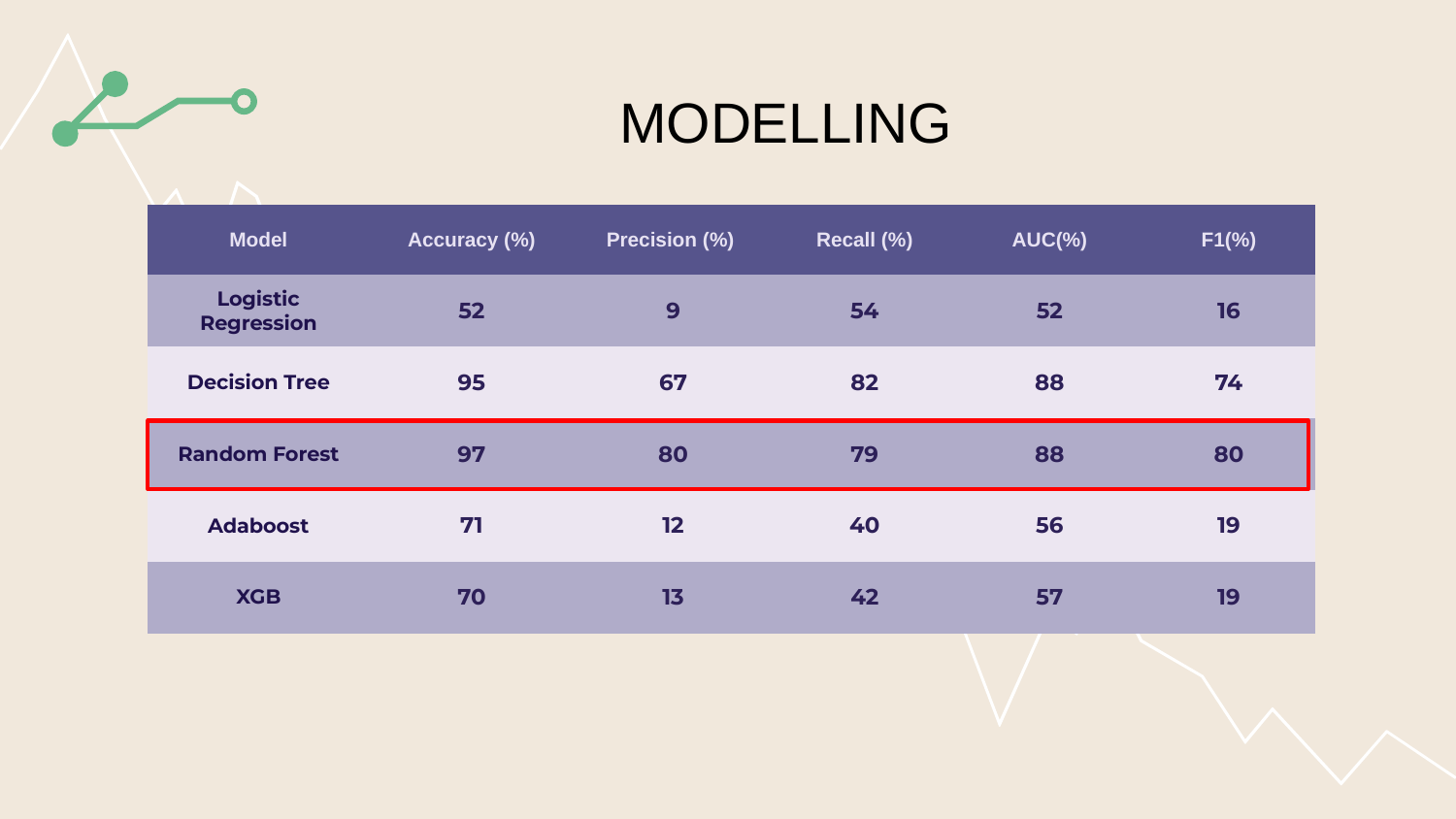

MODELLING
| Model | Accuracy (%) | Precision (%) | Recall (%) | AUC(%) | F1(%) |
| --- | --- | --- | --- | --- | --- |
| Logistic Regression | 52 | 9 | 54 | 52 | 16 |
| Decision Tree | 95 | 67 | 82 | 88 | 74 |
| Random Forest | 97 | 80 | 79 | 88 | 80 |
| Adaboost | 71 | 12 | 40 | 56 | 19 |
| XGB | 70 | 13 | 42 | 57 | 19 |